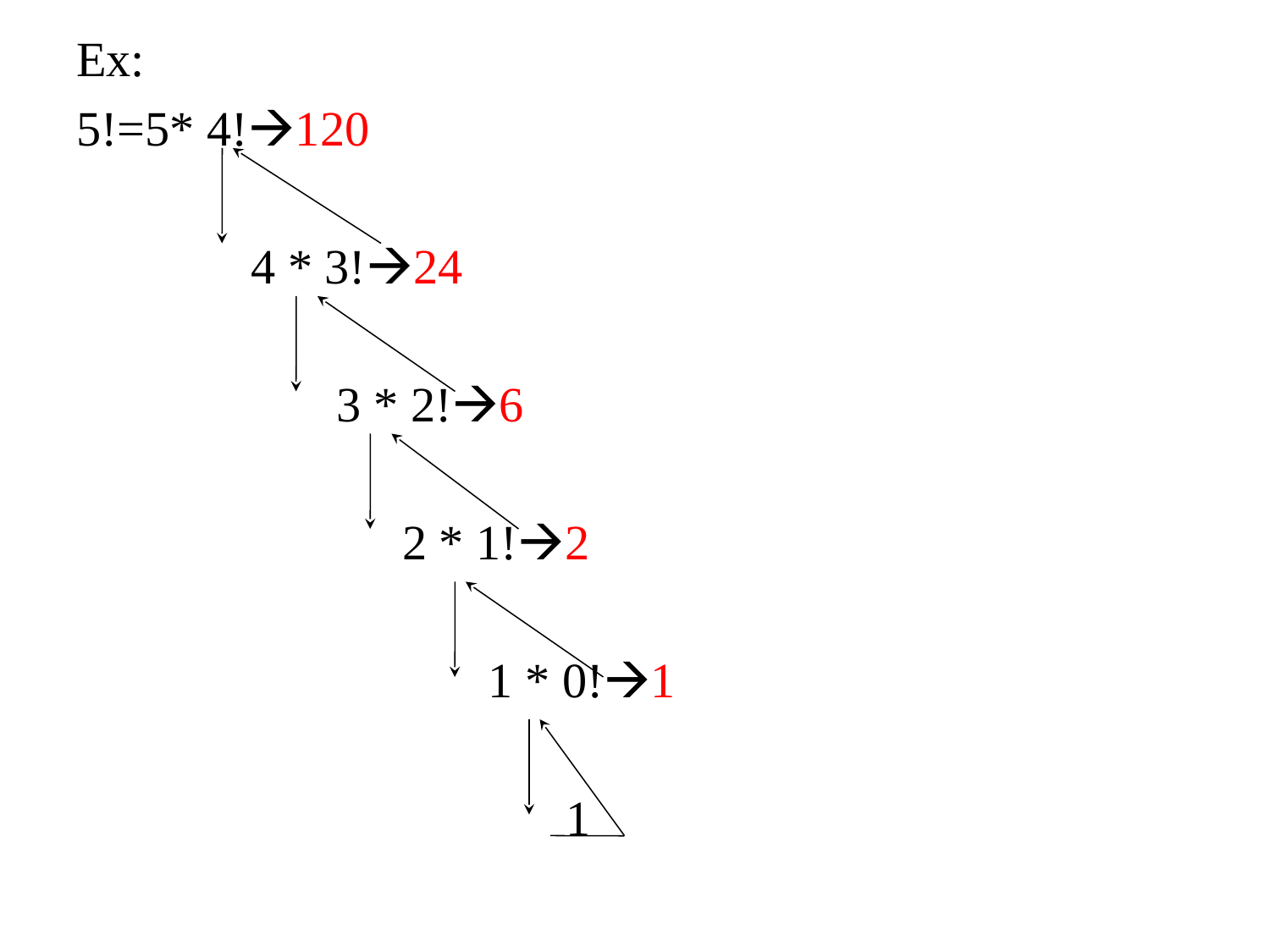

Ex:
5!=5* 4!🡪120

		4 * 3!🡪24

		       3 * 2!🡪6

			  2 * 1!🡪2

			         1 * 0!🡪1

				     1